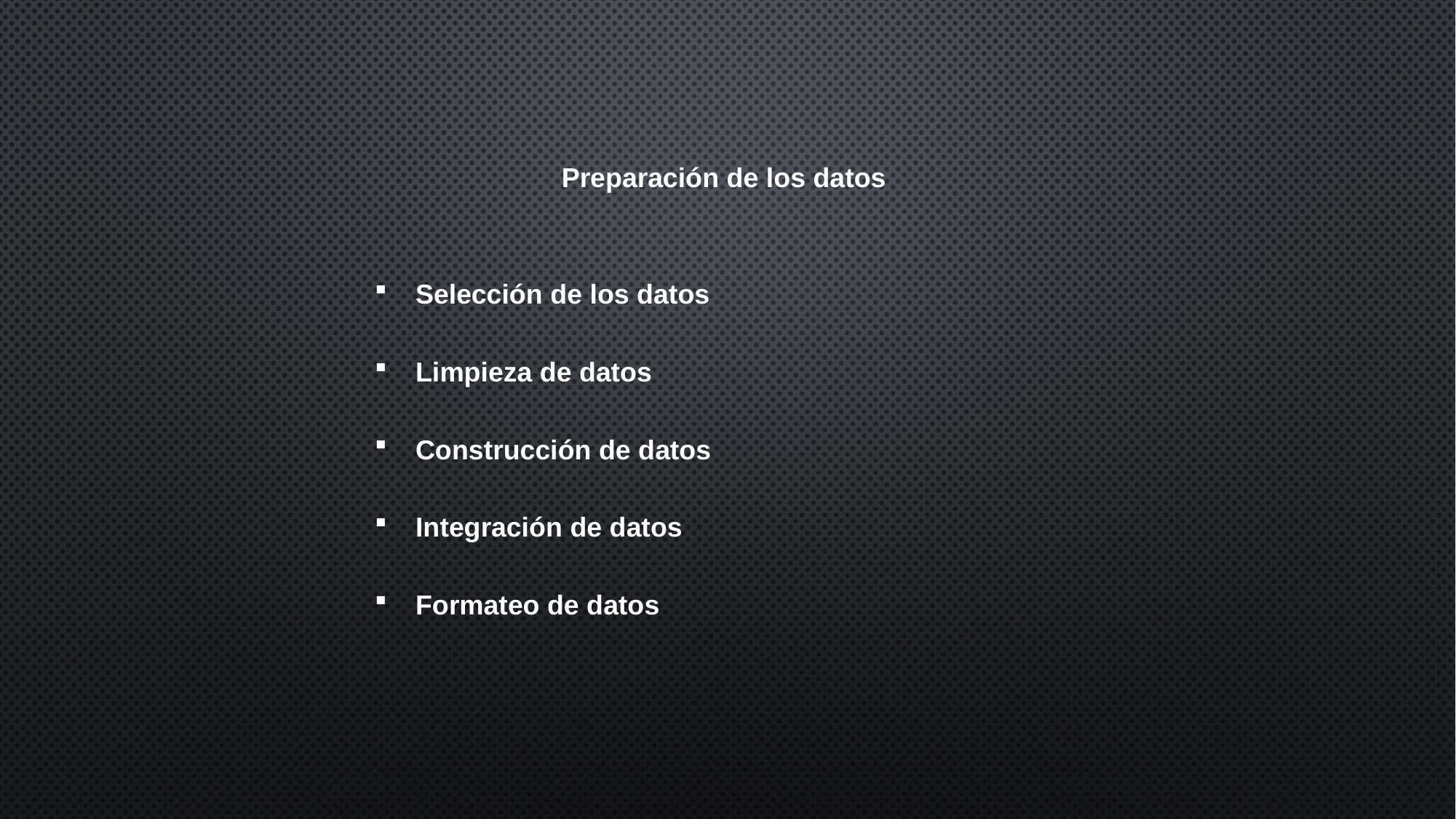

Preparación de los datos

Selección de los datos
Limpieza de datos
Construcción de datos
Integración de datos
Formateo de datos